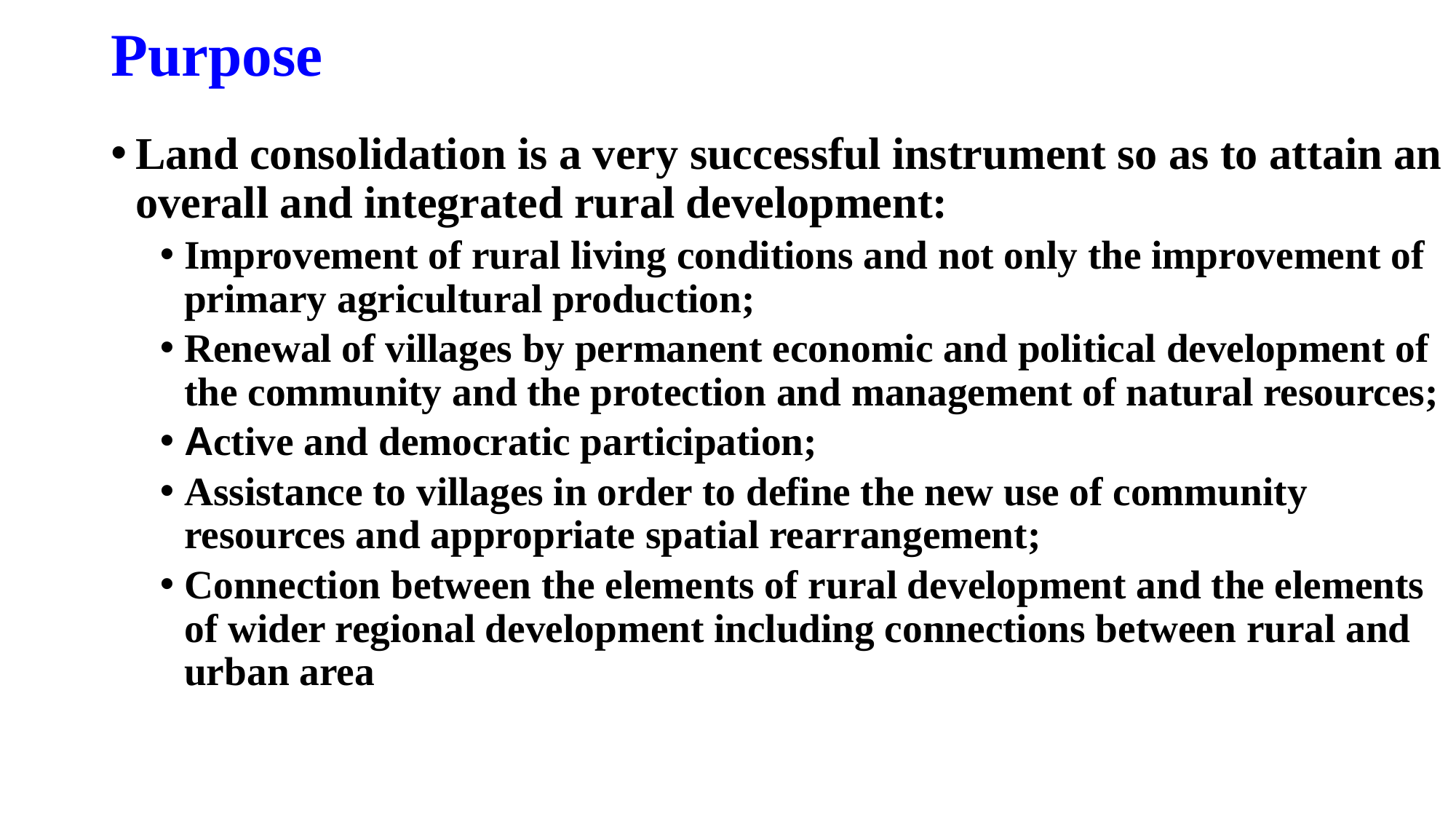

# Purpose
Land consolidation is a very successful instrument so as to attain an overall and integrated rural development:
Improvement of rural living conditions and not only the improvement of primary agricultural production;
Renewal of villages by permanent economic and political development of the community and the protection and management of natural resources;
Active and democratic participation;
Assistance to villages in order to define the new use of community resources and appropriate spatial rearrangement;
Connection between the elements of rural development and the elements of wider regional development including connections between rural and urban area